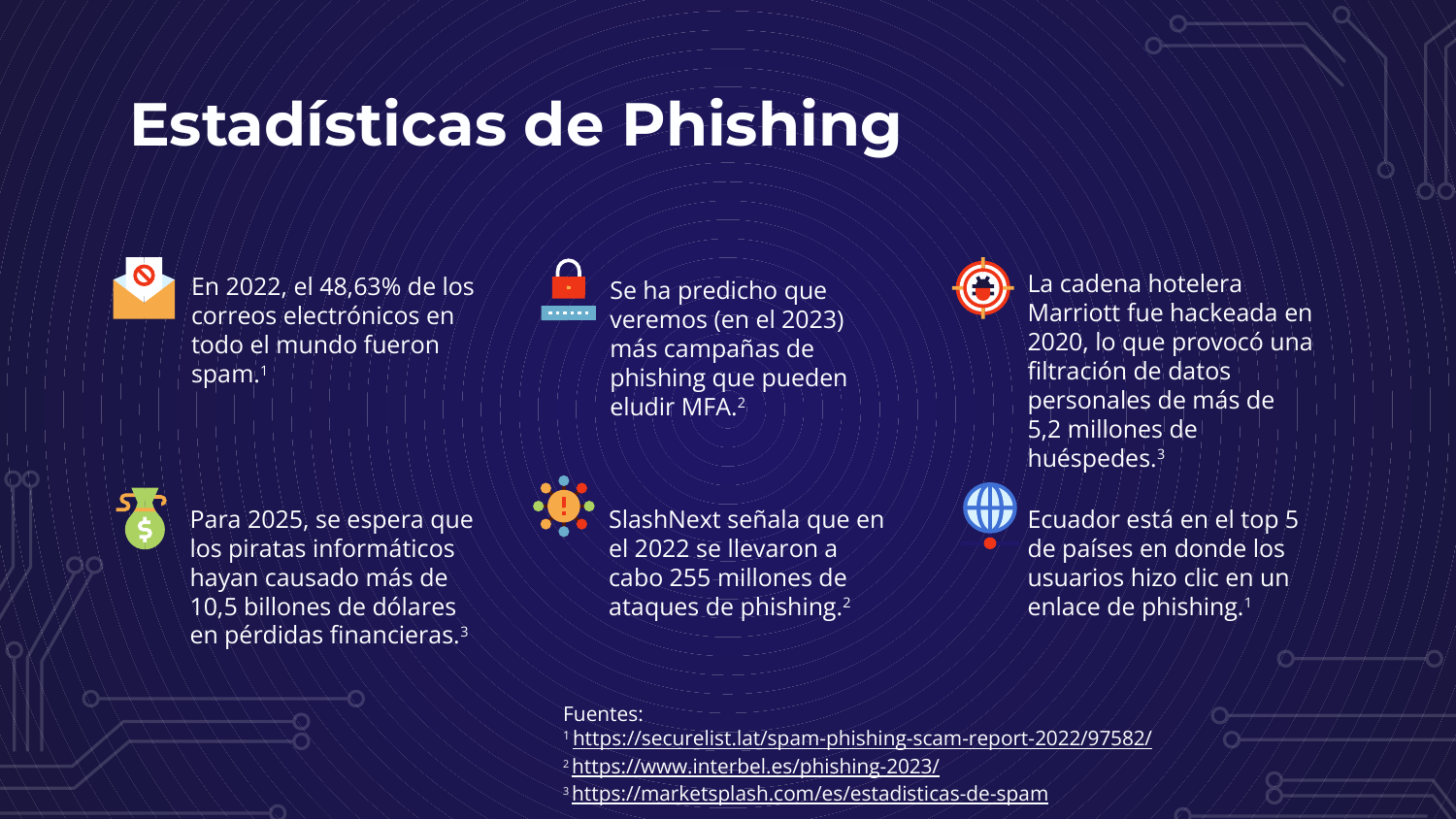

# Estadísticas de Phishing
La cadena hotelera Marriott fue hackeada en 2020, lo que provocó una filtración de datos personales de más de 5,2 millones de huéspedes.3
En 2022, el 48,63% de los correos electrónicos en todo el mundo fueron spam.1

Se ha predicho que veremos (en el 2023) más campañas de phishing que pueden eludir MFA.2

SlashNext señala que en el 2022 se llevaron a cabo 255 millones de ataques de phishing.2
Ecuador está en el top 5 de países en donde los usuarios hizo clic en un enlace de phishing.1
Para 2025, se espera que los piratas informáticos hayan causado más de 10,5 billones de dólares en pérdidas financieras.3
Fuentes:
1 https://securelist.lat/spam-phishing-scam-report-2022/97582/
2 https://www.interbel.es/phishing-2023/
3 https://marketsplash.com/es/estadisticas-de-spam